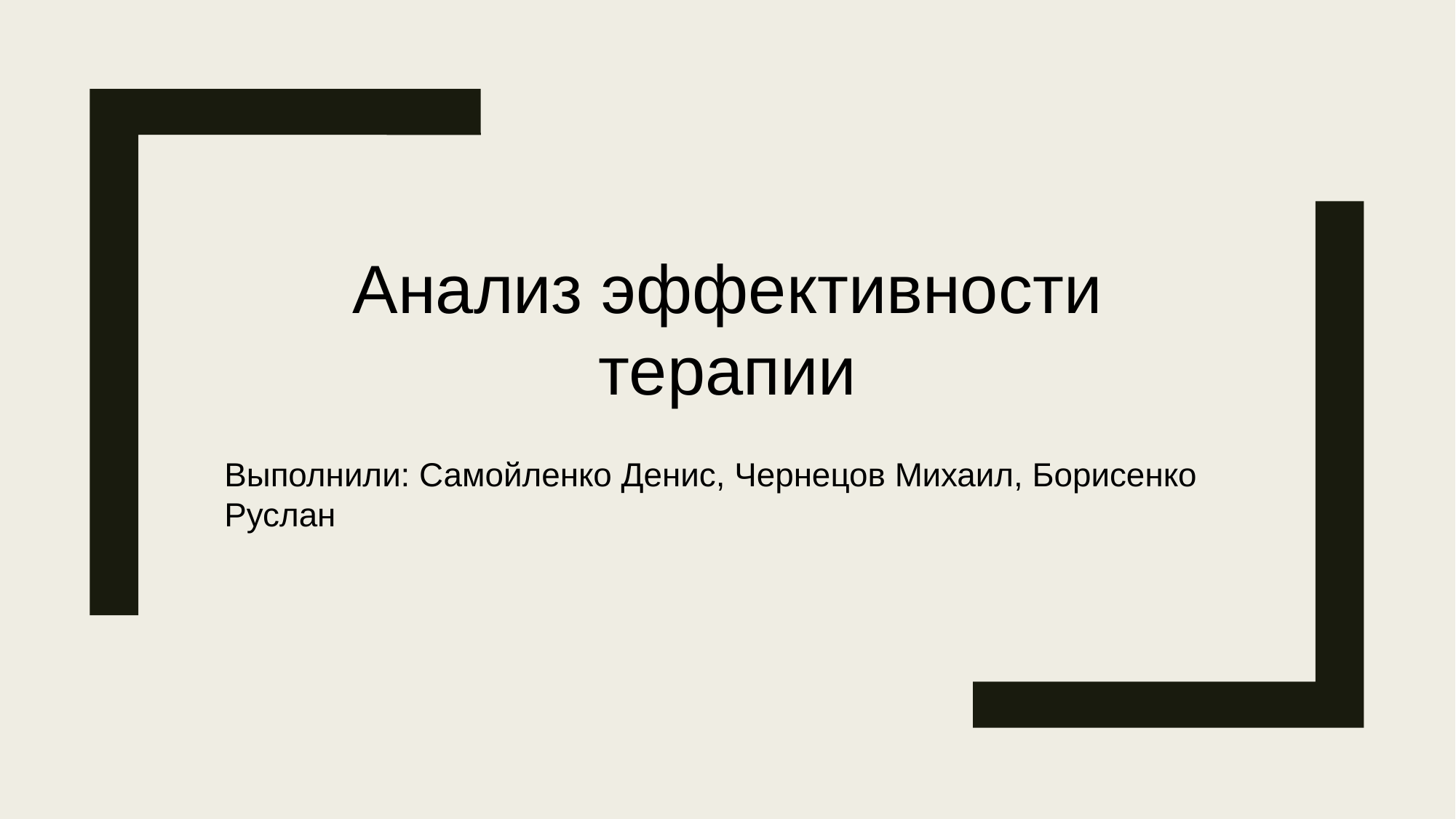

Анализ эффективности терапии
Выполнили: Самойленко Денис, Чернецов Михаил, Борисенко Руслан